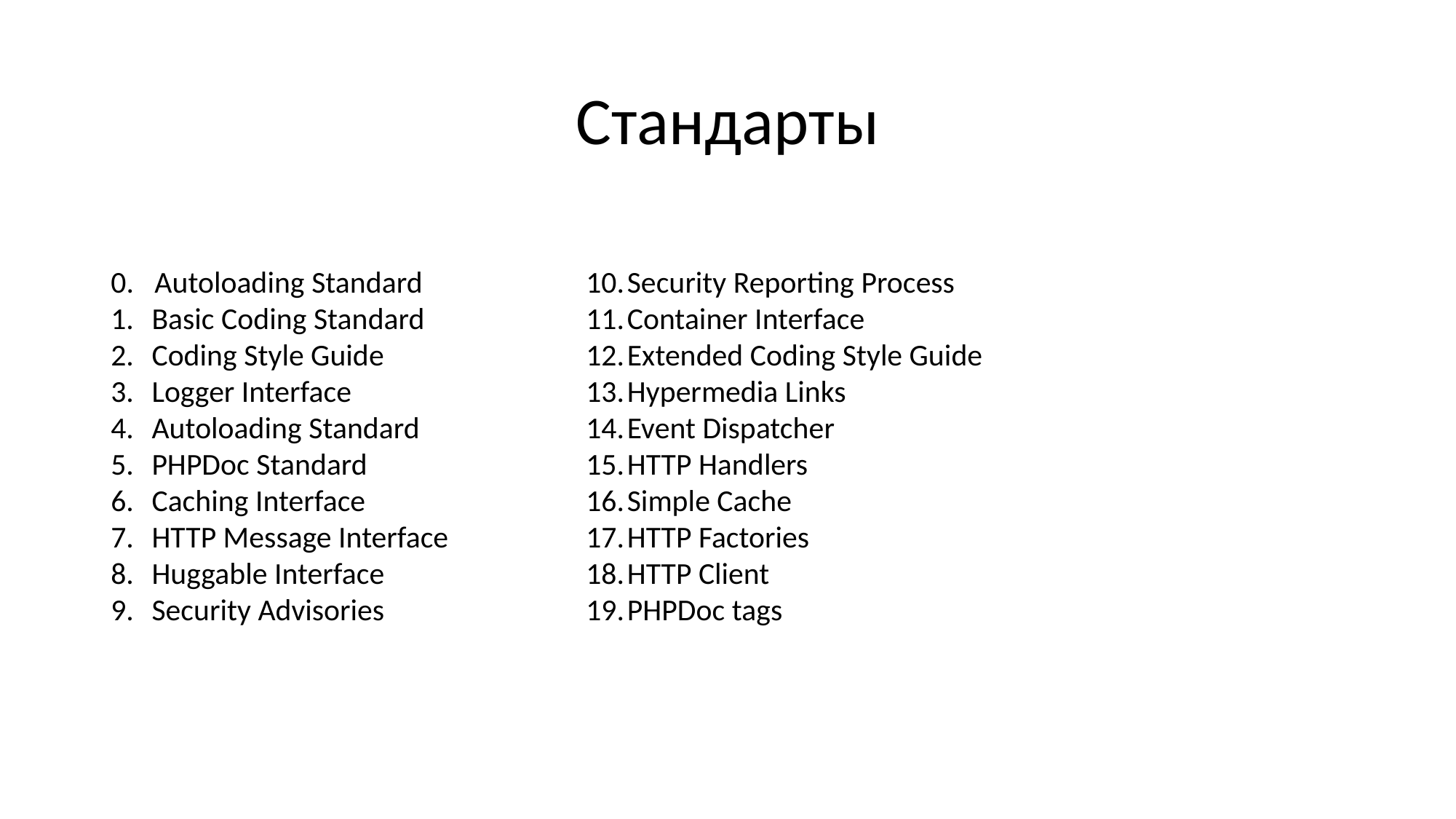

# Стандарты
0.   Autoloading Standard
Basic Coding Standard
Coding Style Guide
Logger Interface
Autoloading Standard
PHPDoc Standard
Caching Interface
HTTP Message Interface
Huggable Interface
Security Advisories

Security Reporting Process
Container Interface
Extended Coding Style Guide
Hypermedia Links
Event Dispatcher
HTTP Handlers
Simple Cache
HTTP Factories
HTTP Client
PHPDoc tags